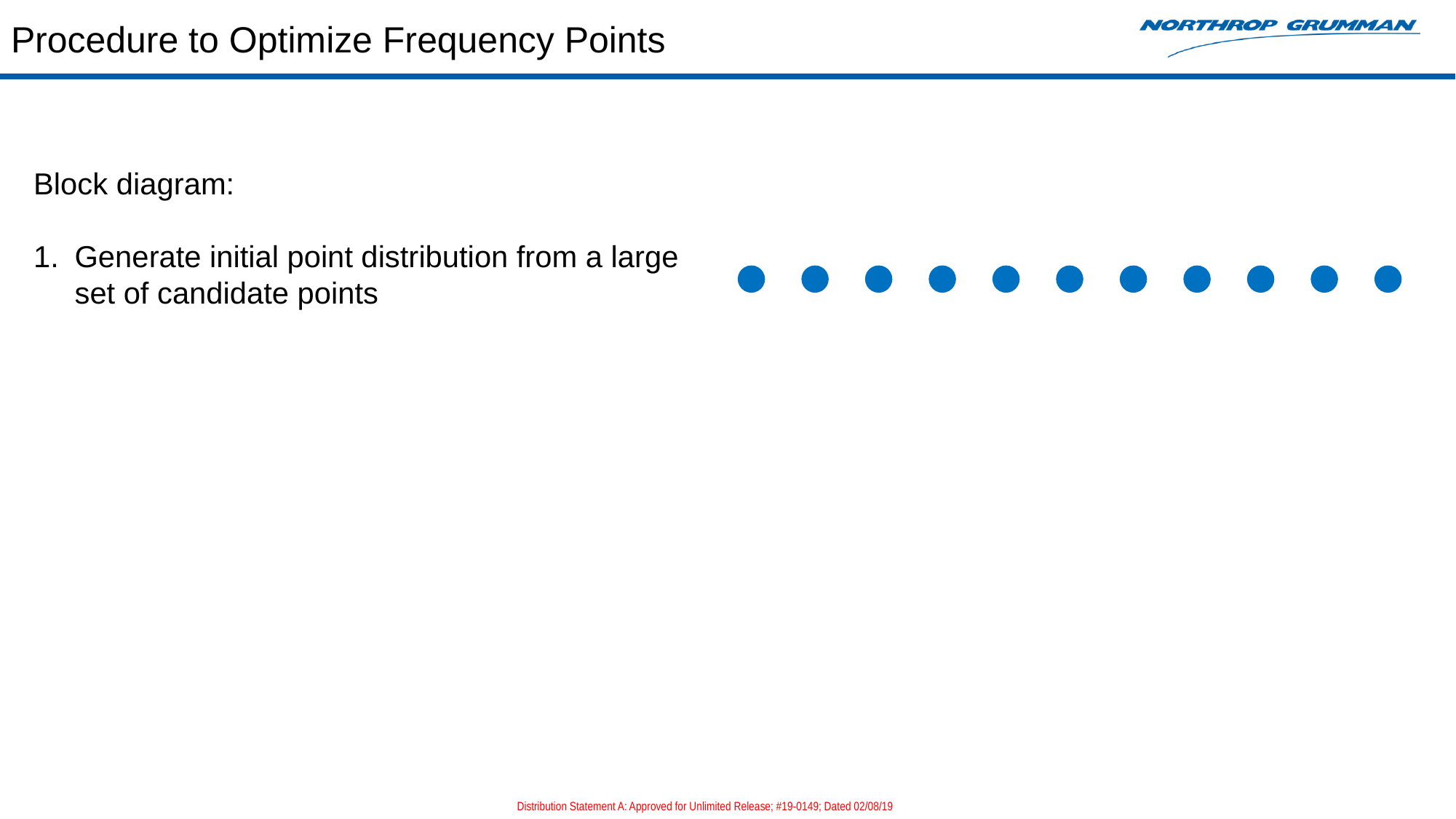

# Procedure to Optimize Frequency Points
Block diagram:
Generate initial point distribution from a large set of candidate points

Distribution Statement A: Approved for Unlimited Release; #19-0149; Dated 02/08/19